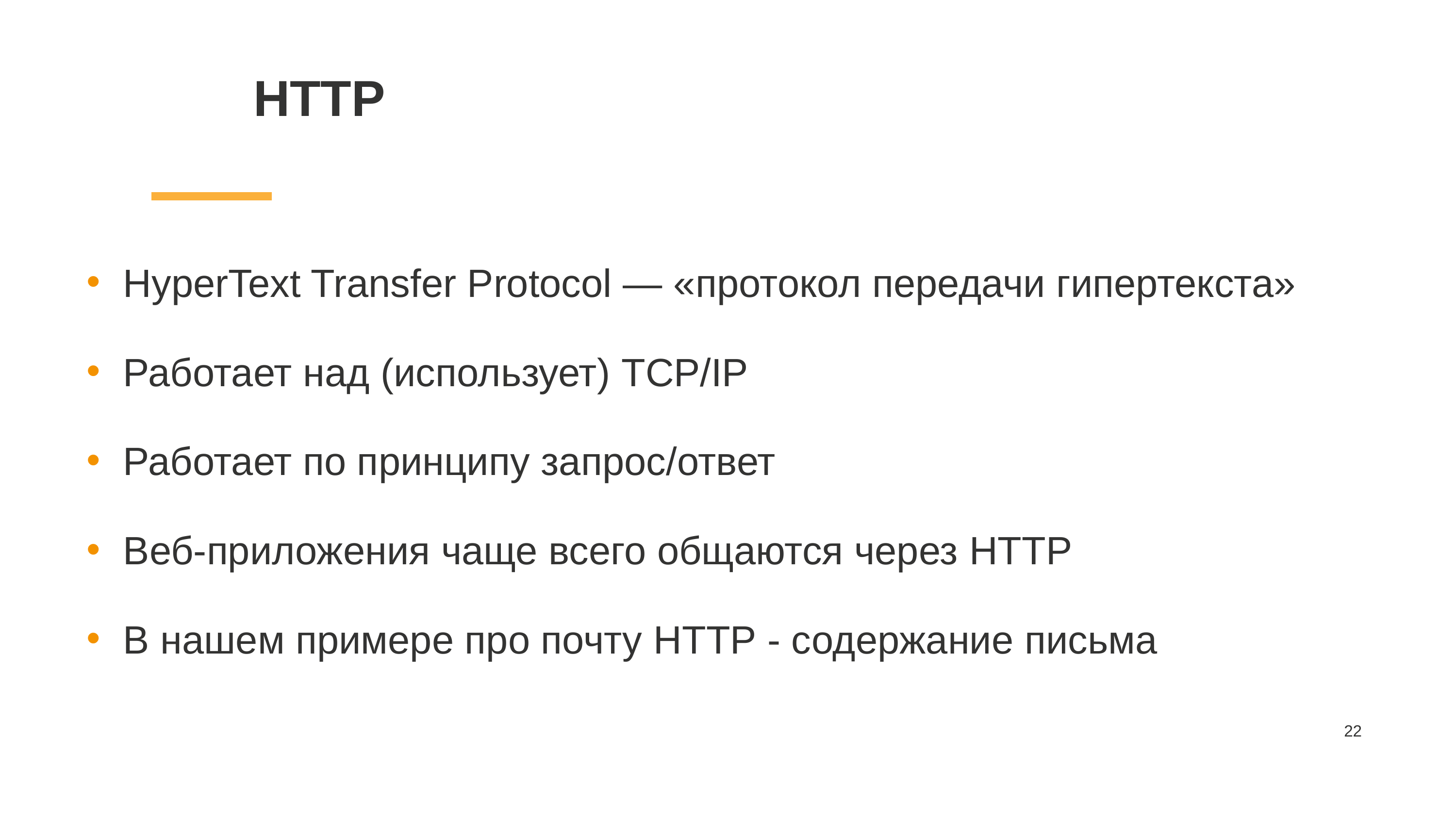

# HTTP

HyperText Transfer Protocol — «протокол передачи гипертекста»
Работает над (использует) TCP/IP
Работает по принципу запрос/ответ
Веб-приложения чаще всего общаются через HTTP
В нашем примере про почту HTTP - содержание письма
22